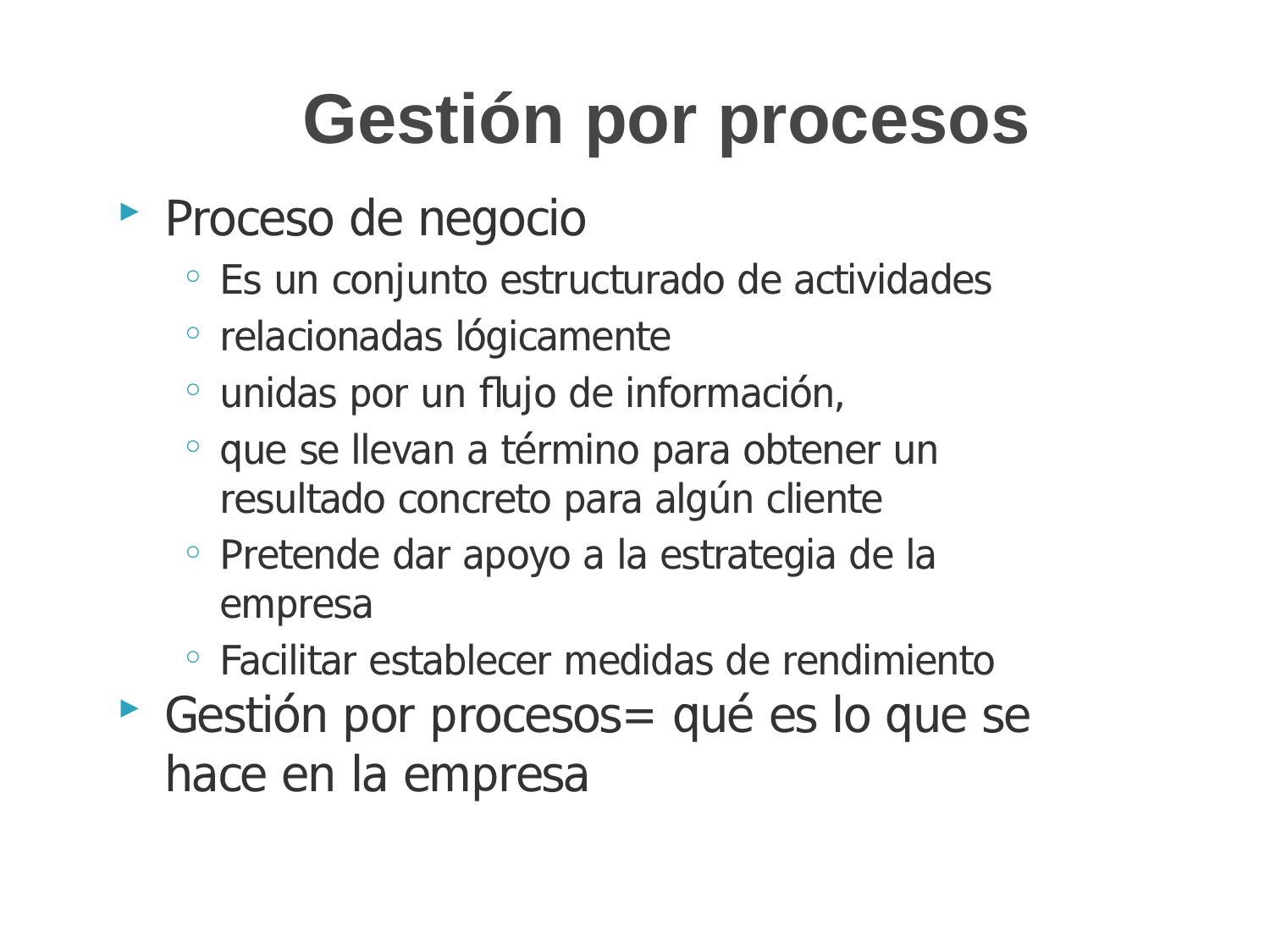

# Gestión por procesos
Proceso de negocio
Es un conjunto estructurado de actividades
relacionadas lógicamente
unidas por un flujo de información,
que se llevan a término para obtener un resultado concreto para algún cliente
Pretende dar apoyo a la estrategia de la empresa
Facilitar establecer medidas de rendimiento
Gestión por procesos= qué es lo que se hace en la empresa